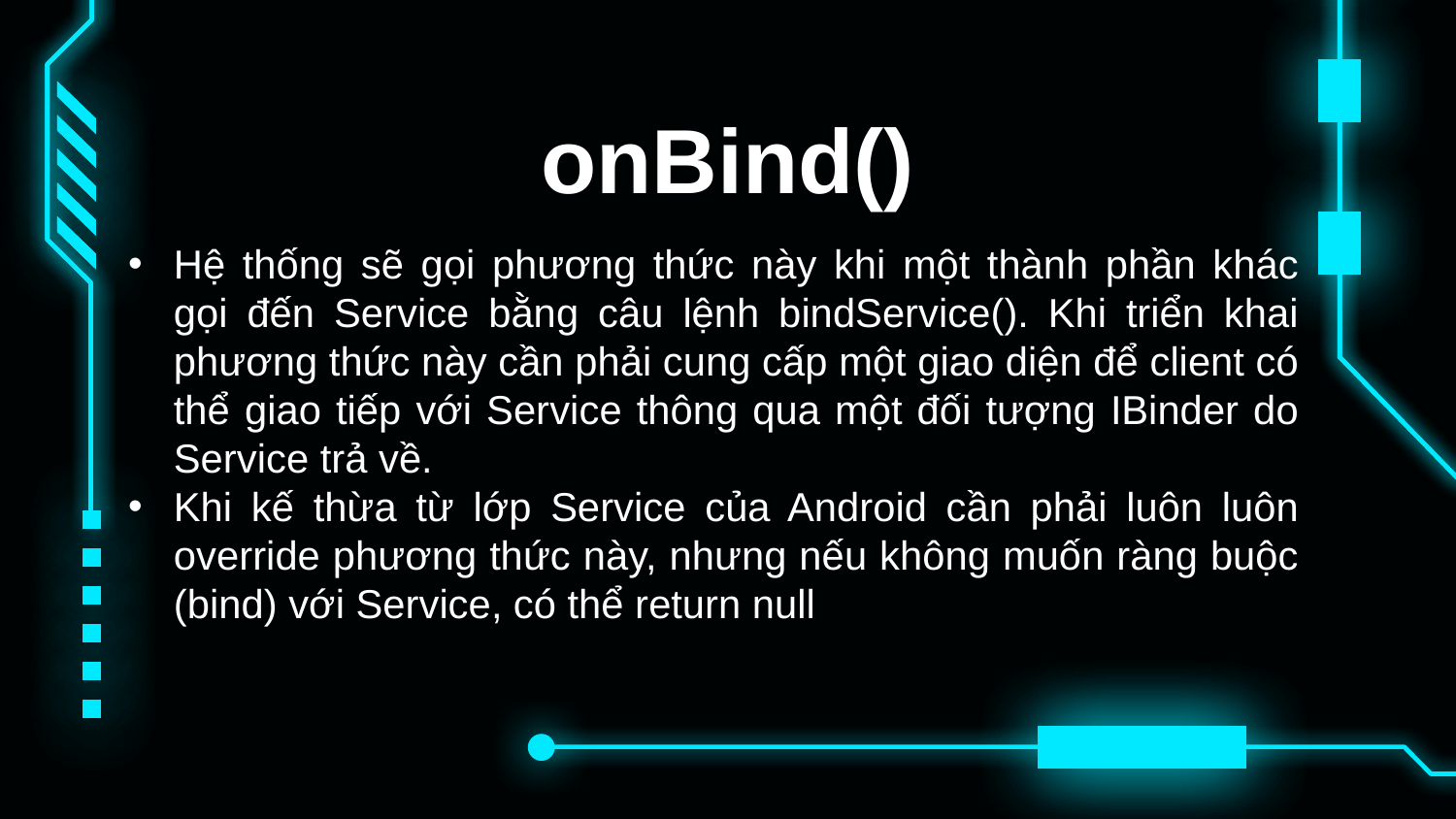

# onBind()

Hệ thống sẽ gọi phương thức này khi một thành phần khác gọi đến Service bằng câu lệnh bindService(). Khi triển khai phương thức này cần phải cung cấp một giao diện để client có thể giao tiếp với Service thông qua một đối tượng IBinder do Service trả về.
Khi kế thừa từ lớp Service của Android cần phải luôn luôn override phương thức này, nhưng nếu không muốn ràng buộc (bind) với Service, có thể return null